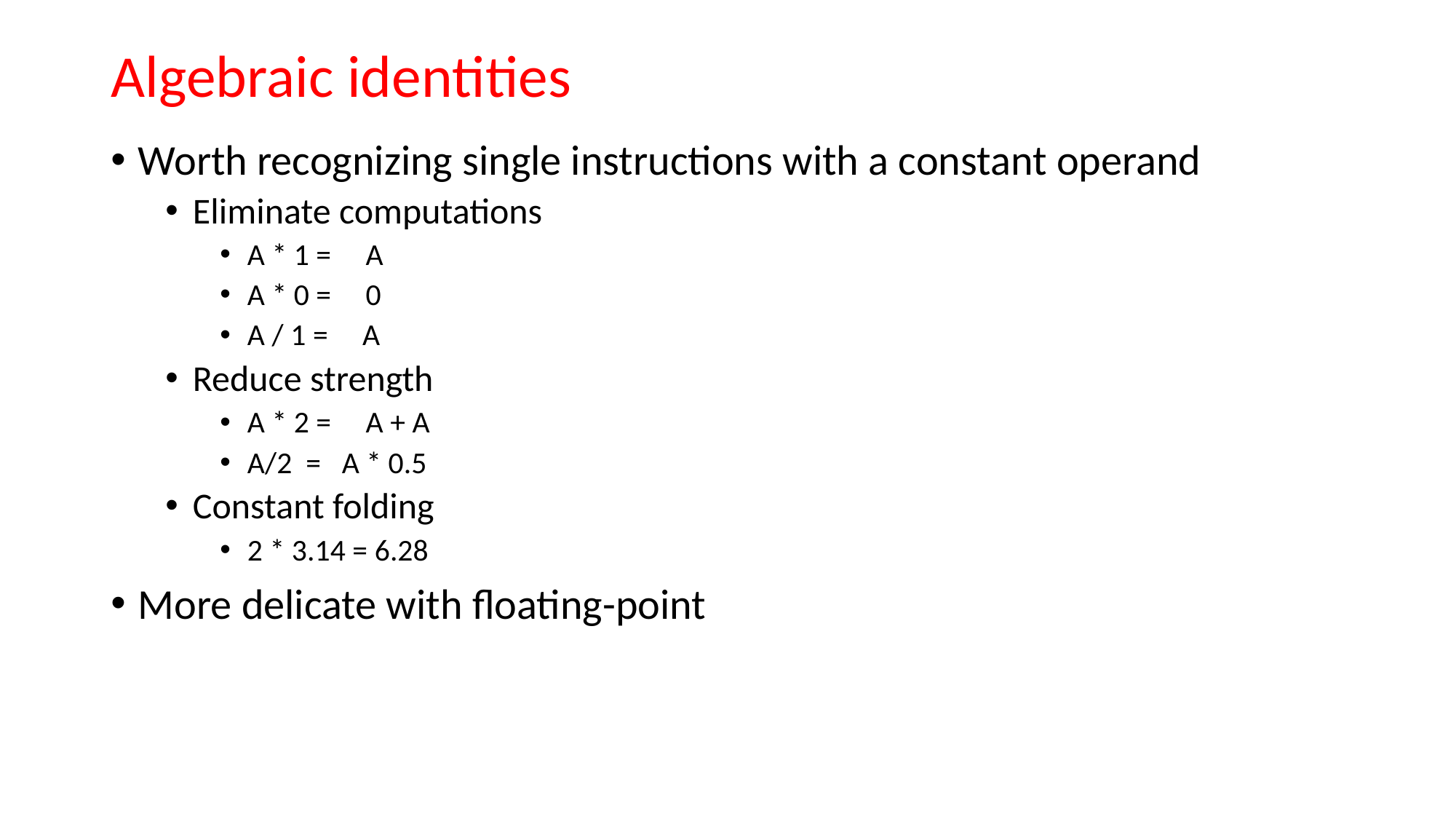

# Algebraic identities
Worth recognizing single instructions with a constant operand
Eliminate computations
A * 1 =     A
A * 0 =     0
A / 1 =     A
Reduce strength
A * 2 =     A + A
A/2  =   A * 0.5
Constant folding
2 * 3.14 = 6.28
More delicate with floating-point